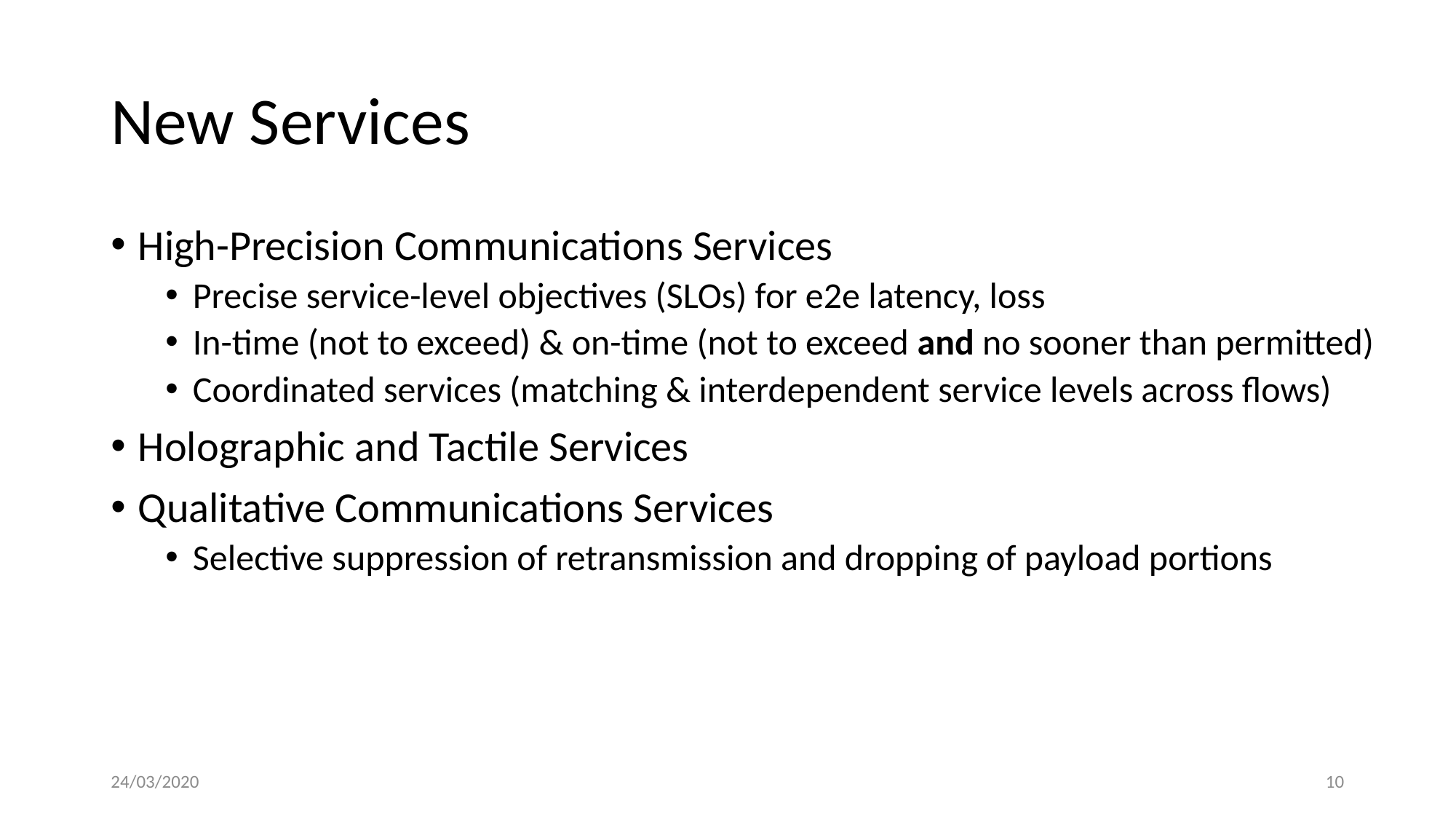

# New Services
High-Precision Communications Services
Precise service-level objectives (SLOs) for e2e latency, loss
In-time (not to exceed) & on-time (not to exceed and no sooner than permitted)
Coordinated services (matching & interdependent service levels across flows)
Holographic and Tactile Services
Qualitative Communications Services
Selective suppression of retransmission and dropping of payload portions

24/03/2020
10